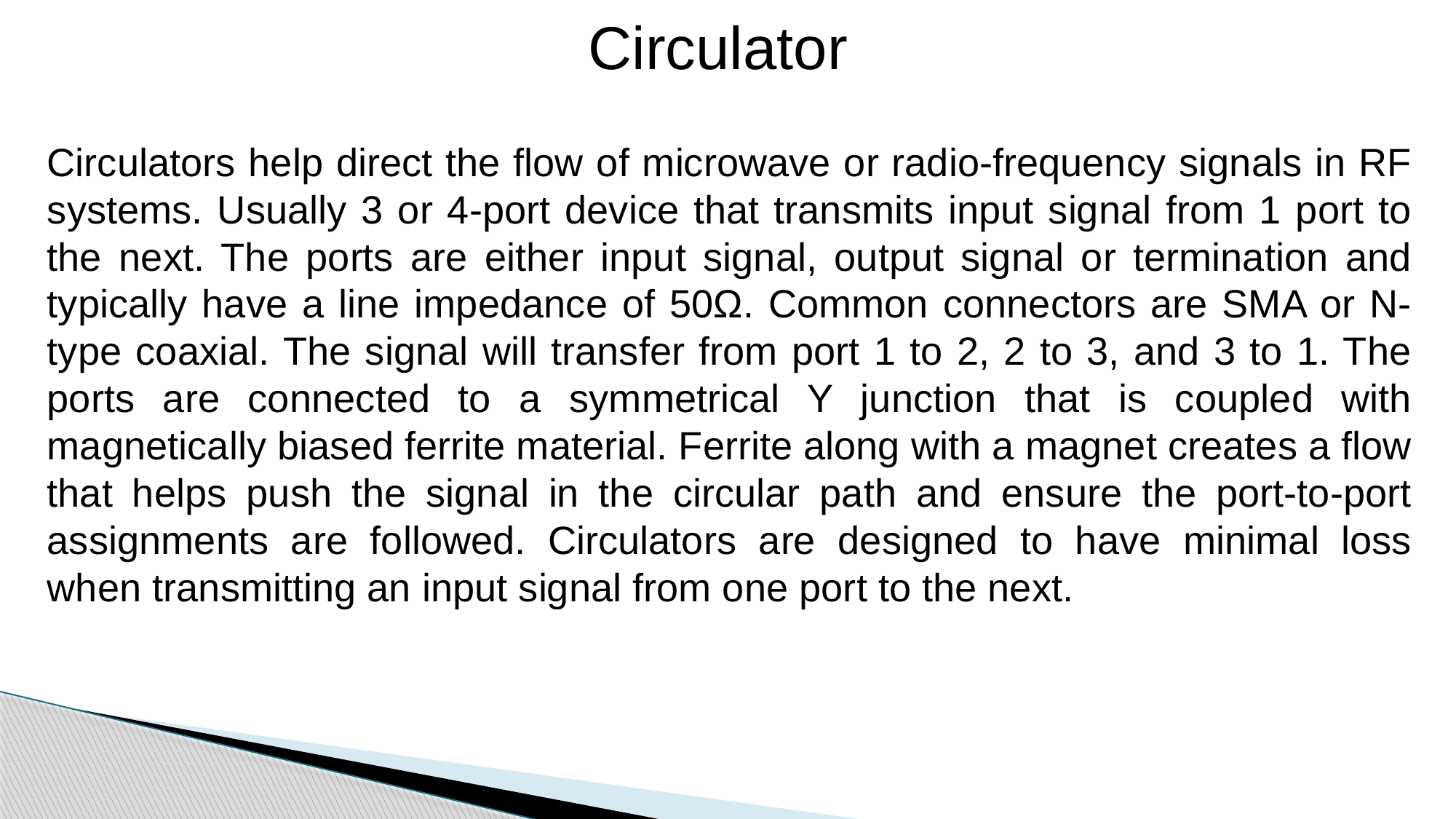

Circulator
Circulators help direct the flow of microwave or radio-frequency signals in RF systems. Usually 3 or 4-port device that transmits input signal from 1 port to the next. The ports are either input signal, output signal or termination and typically have a line impedance of 50Ω. Common connectors are SMA or N-type coaxial. The signal will transfer from port 1 to 2, 2 to 3, and 3 to 1. The ports are connected to a symmetrical Y junction that is coupled with magnetically biased ferrite material. Ferrite along with a magnet creates a flow that helps push the signal in the circular path and ensure the port-to-port assignments are followed. Circulators are designed to have minimal loss when transmitting an input signal from one port to the next.